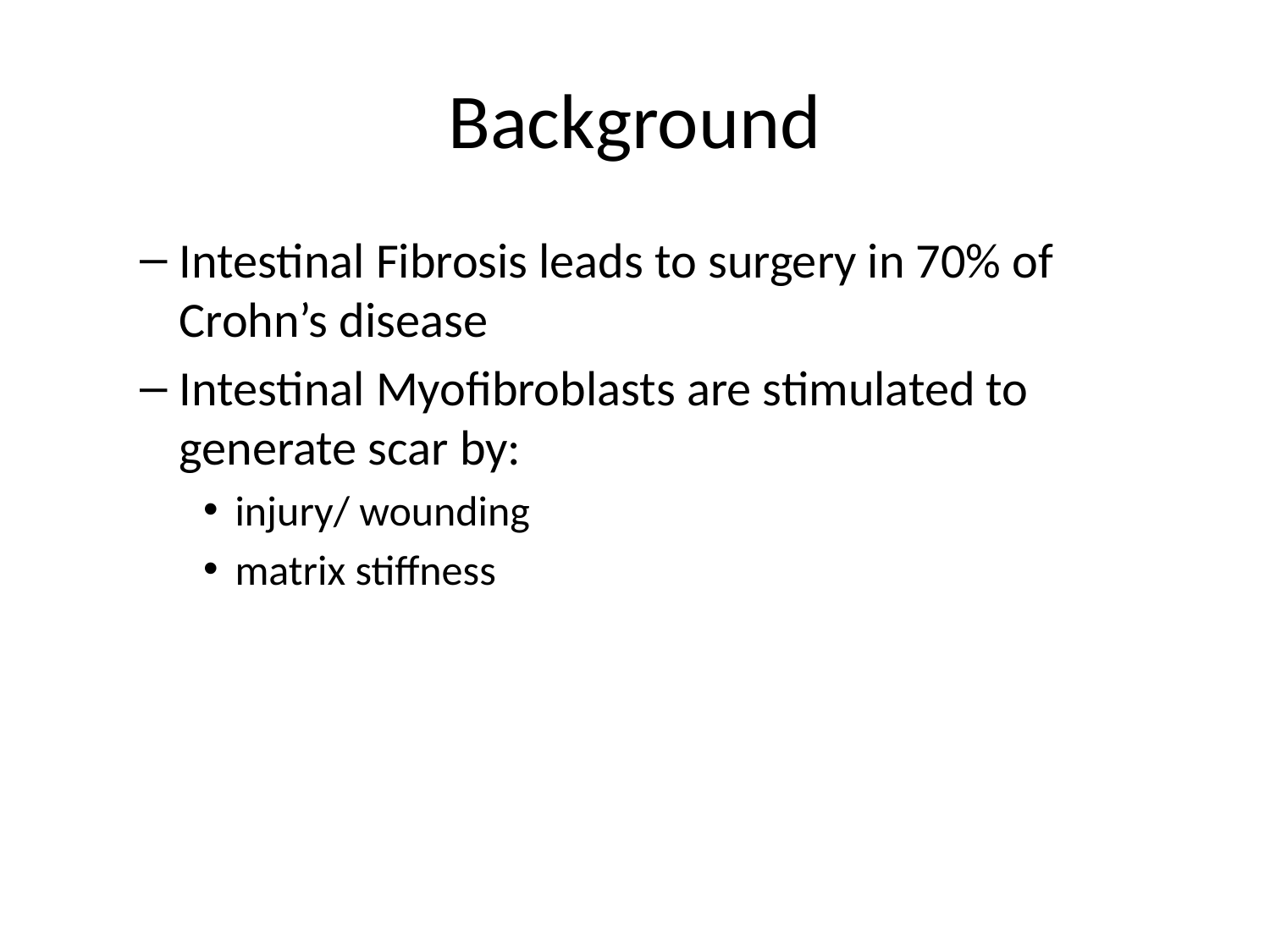

# Background
Intestinal Fibrosis leads to surgery in 70% of Crohn’s disease
Intestinal Myofibroblasts are stimulated to generate scar by:
injury/ wounding
matrix stiffness